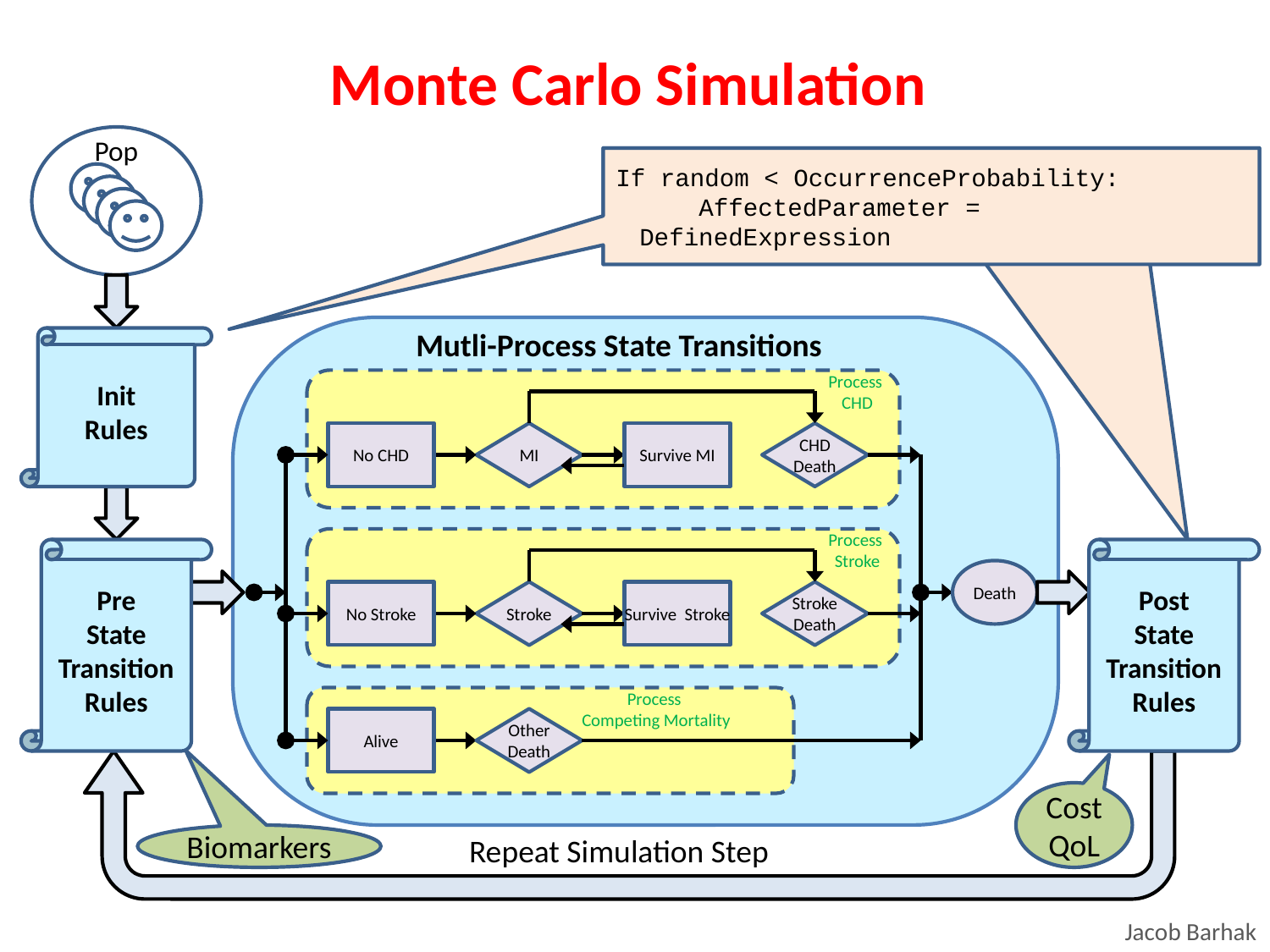

# Monte Carlo Simulation
Pop

If random < OccurrenceProbability:
    AffectedParameter = DefinedExpression
If random < OccurrenceProbability:
    AffectedParameter = DefinedExpression

Mutli-Process State Transitions

Process
CHD
No CHD
MI
Survive MI
CHD Death

Process
Stroke
Death
No Stroke
Stroke
Survive  Stroke
Stroke Death

Process
Competing Mortality
Alive
Other Death
Init
Rules

Pre
State Transition Rules
Post
State Transition Rules

Cost QoL
Biomarkers
Repeat Simulation Step